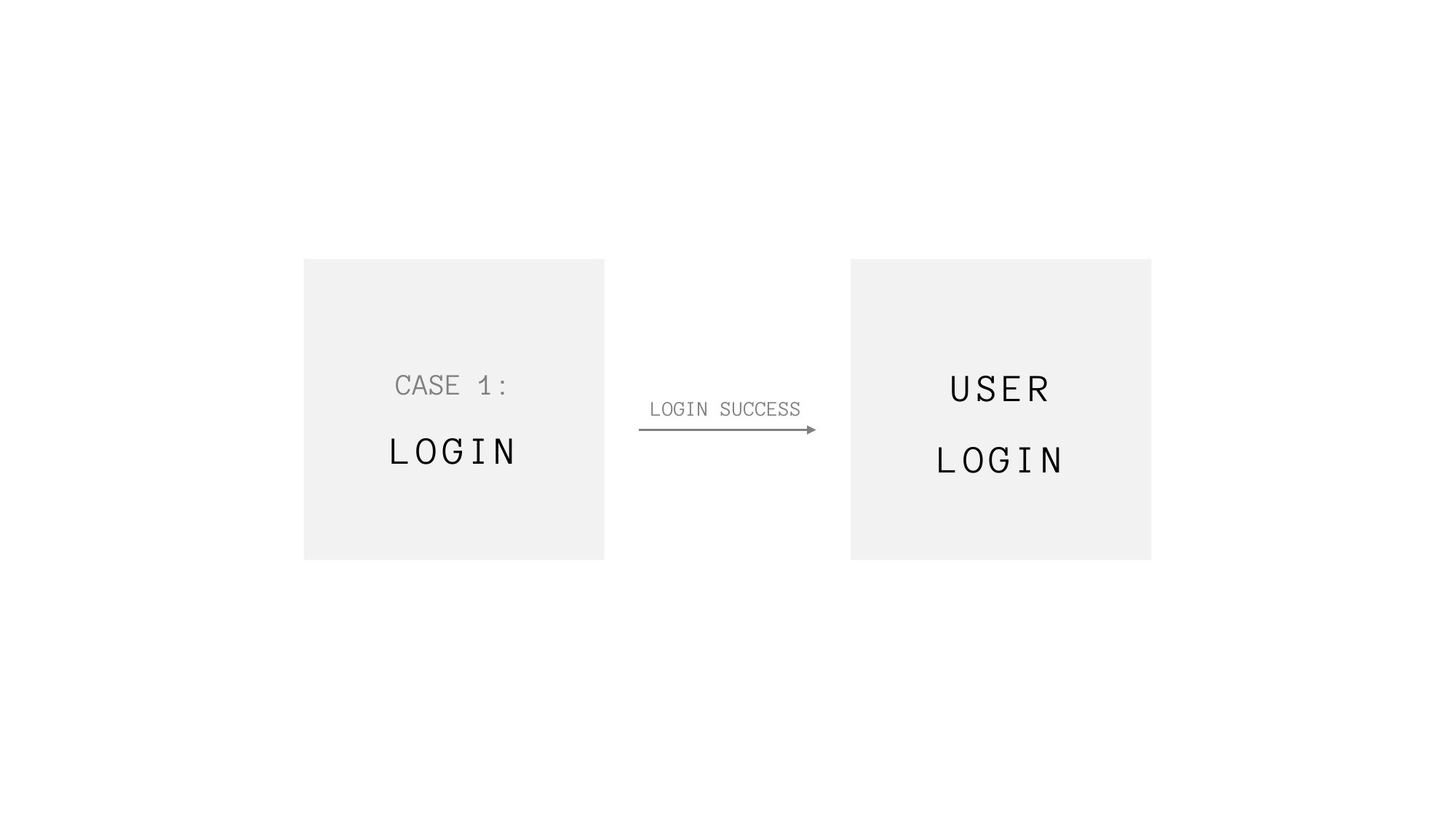

CASE 1:
LOGIN
USER
LOGIN
LOGIN SUCCESS